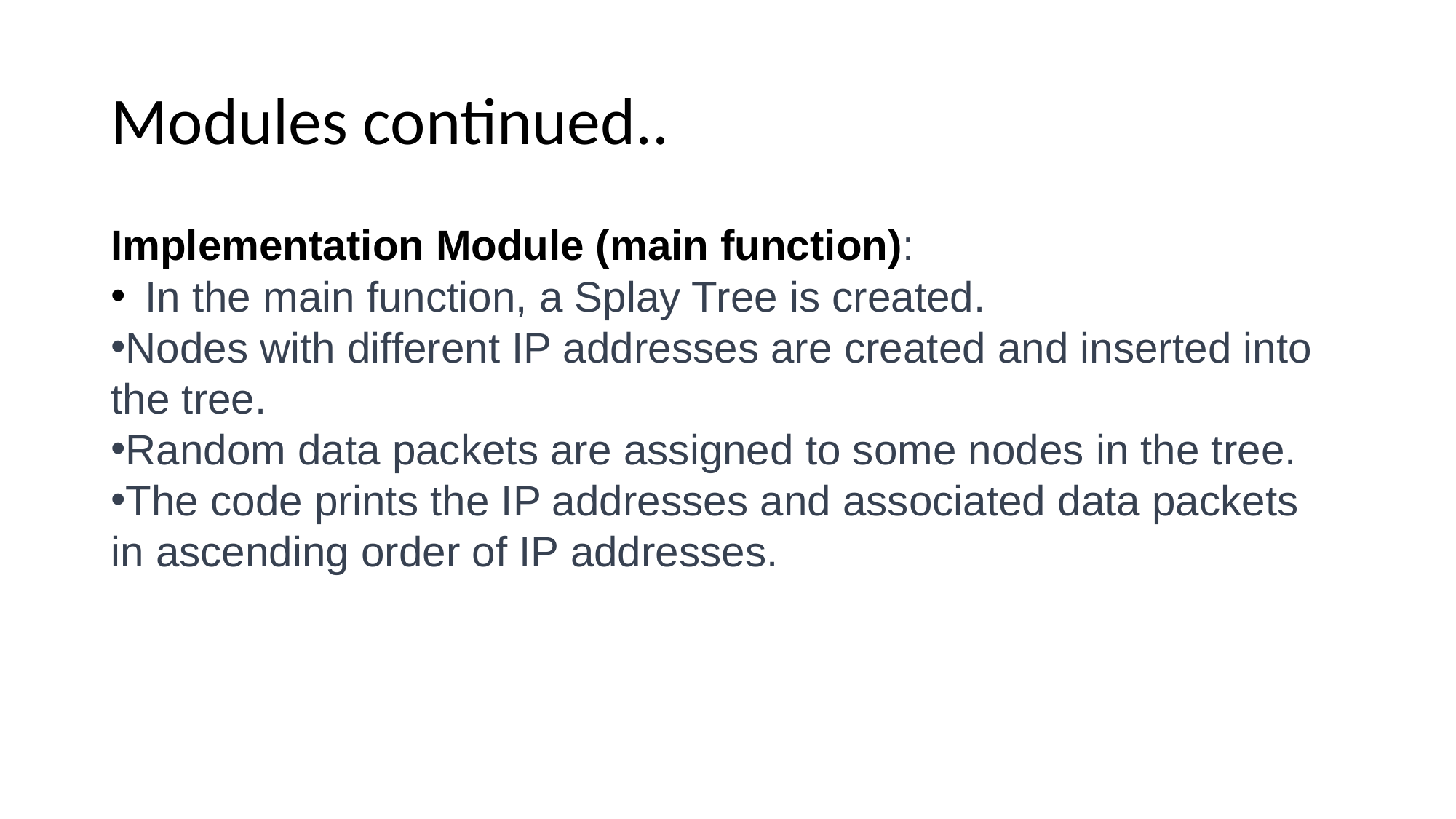

# Modules continued..
Implementation Module (main function):
  In the main function, a Splay Tree is created.
Nodes with different IP addresses are created and inserted into the tree.
Random data packets are assigned to some nodes in the tree.
The code prints the IP addresses and associated data packets in ascending order of IP addresses.